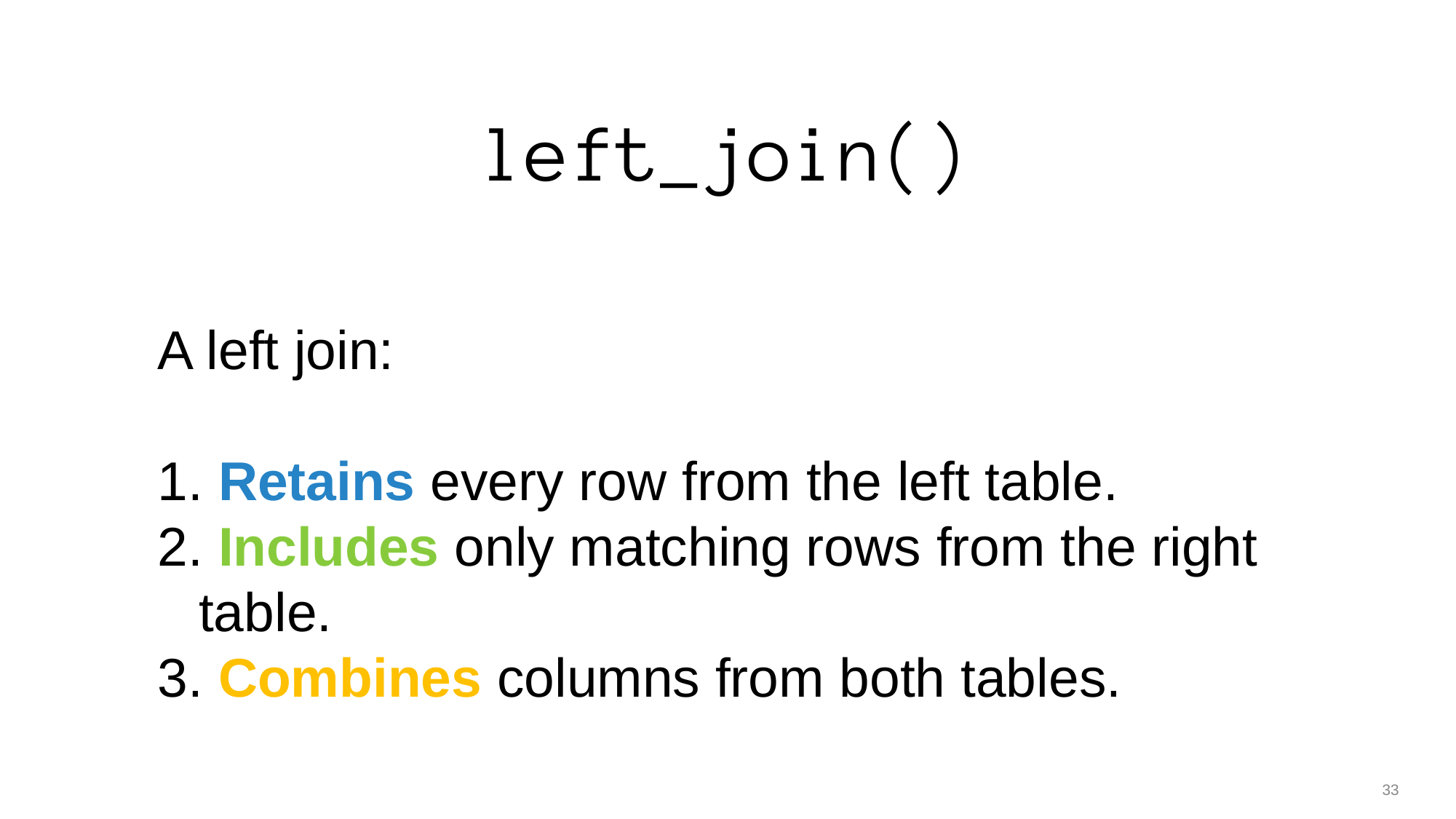

left_join()
A left join:

 Retains every row from the left table.
 Includes only matching rows from the right table.
 Combines columns from both tables.
33